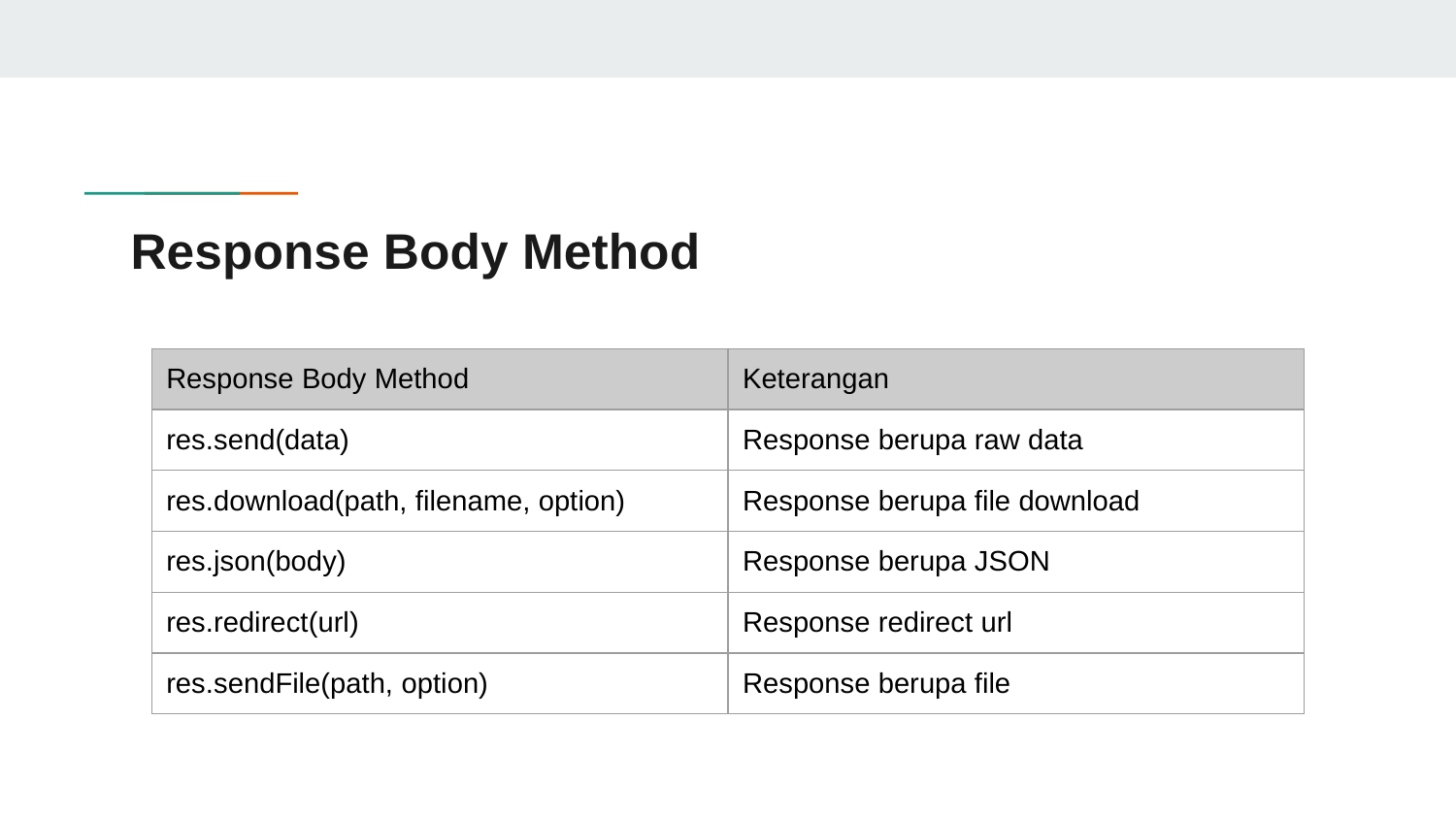

# Response Body Method
| Response Body Method | Keterangan |
| --- | --- |
| res.send(data) | Response berupa raw data |
| res.download(path, filename, option) | Response berupa file download |
| res.json(body) | Response berupa JSON |
| res.redirect(url) | Response redirect url |
| res.sendFile(path, option) | Response berupa file |